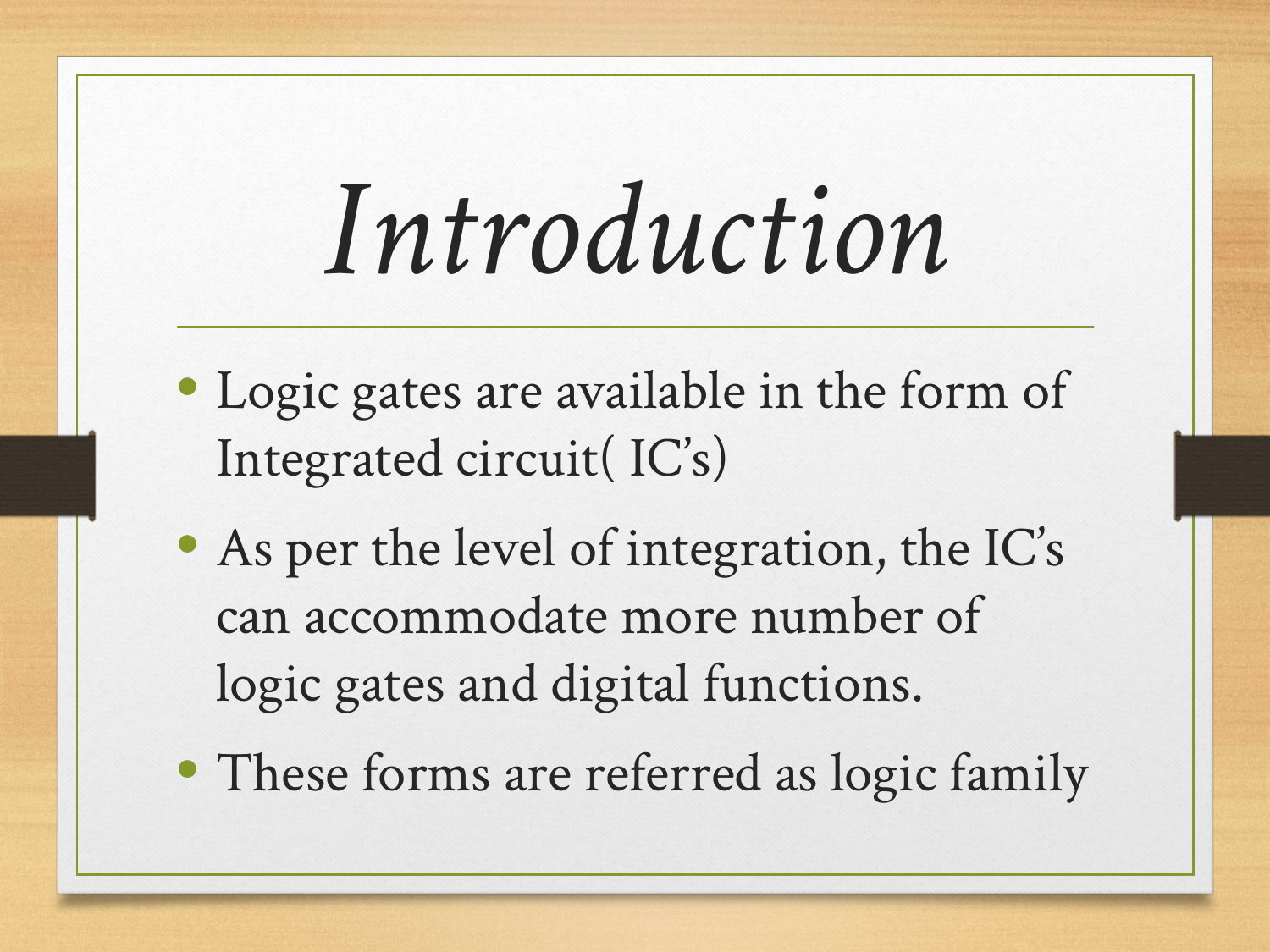

# Introduction
Logic gates are available in the form of Integrated circuit( IC’s)
As per the level of integration, the IC’s can accommodate more number of logic gates and digital functions.
These forms are referred as logic family